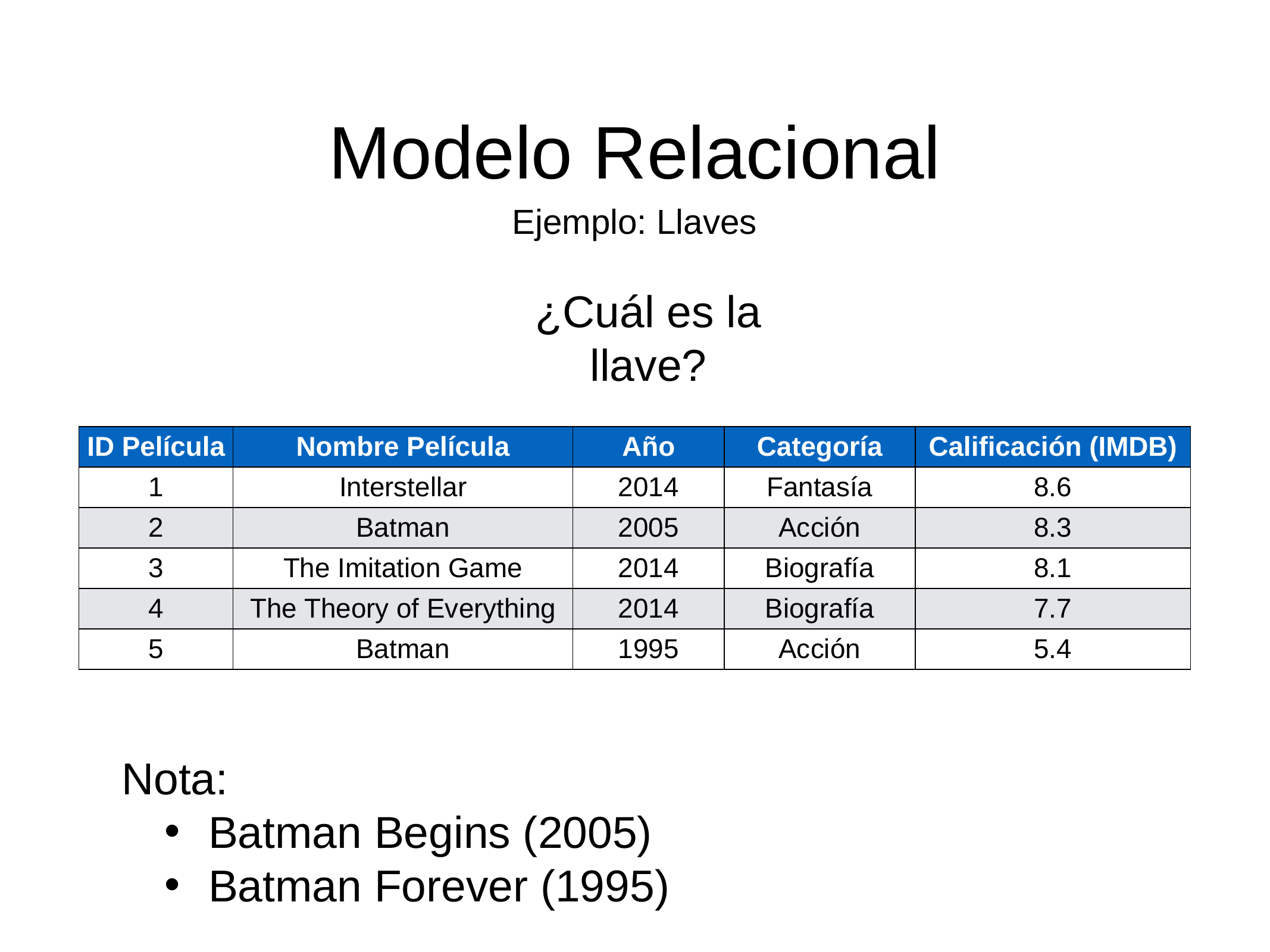

Modelo Relacional
Ejemplo: Llaves
¿Cuál es la llave?
| ID Película | Nombre Película | Año | Categoría | Calificación (IMDB) |
| --- | --- | --- | --- | --- |
| 1 | Interstellar | 2014 | Fantasía | 8.6 |
| 2 | Batman | 2005 | Acción | 8.3 |
| 3 | The Imitation Game | 2014 | Biografía | 8.1 |
| 4 | The Theory of Everything | 2014 | Biografía | 7.7 |
| 5 | Batman | 1995 | Acción | 5.4 |
Nota:
Batman Begins (2005)
Batman Forever (1995)